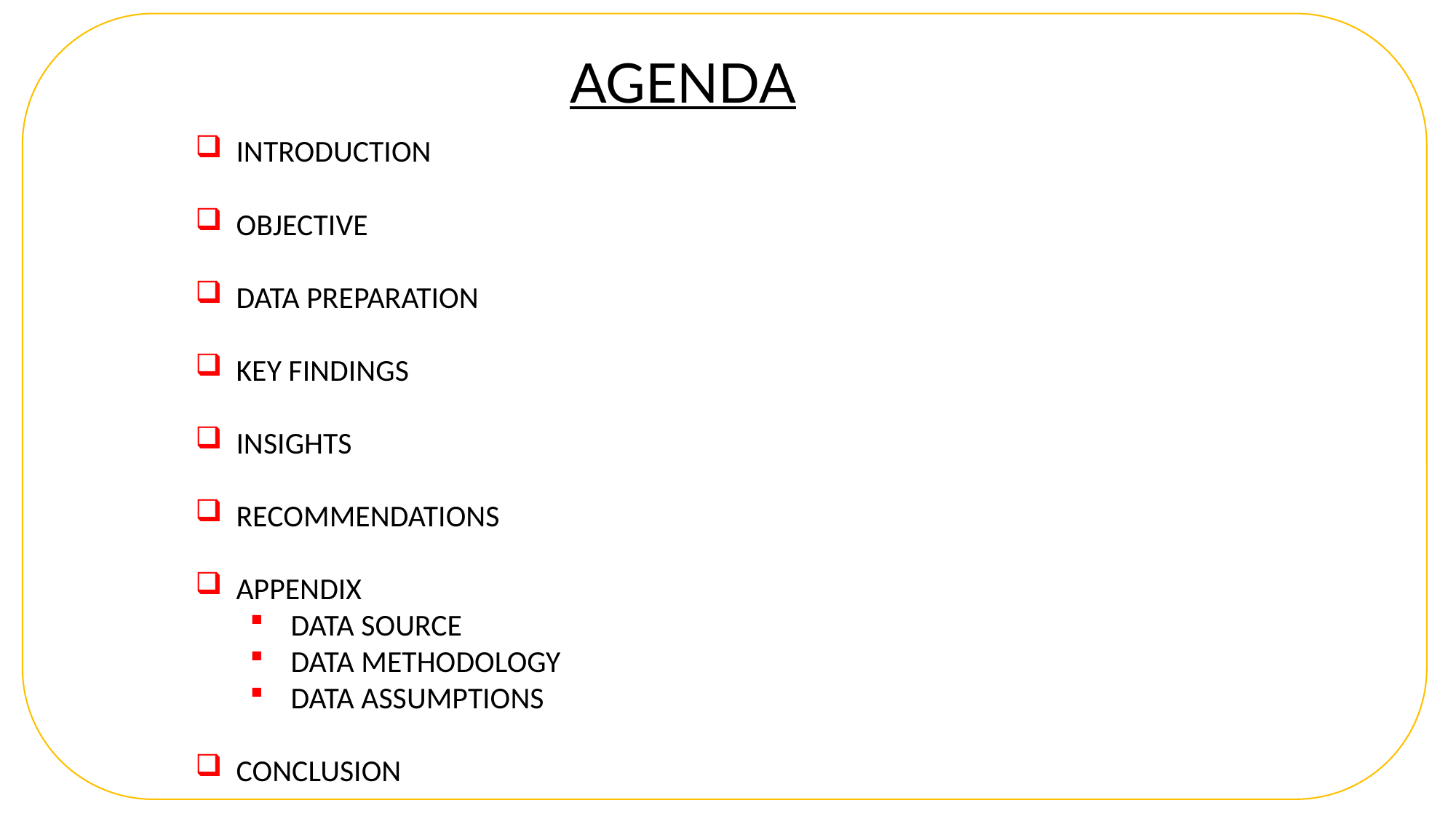

AGENDA

INTRODUCTION

OBJECTIVE

DATA PREPARATION

KEY FINDINGS

INSIGHTS

RECOMMENDATIONS

APPENDIX
DATA SOURCE
DATA METHODOLOGY
DATA ASSUMPTIONS

CONCLUSION